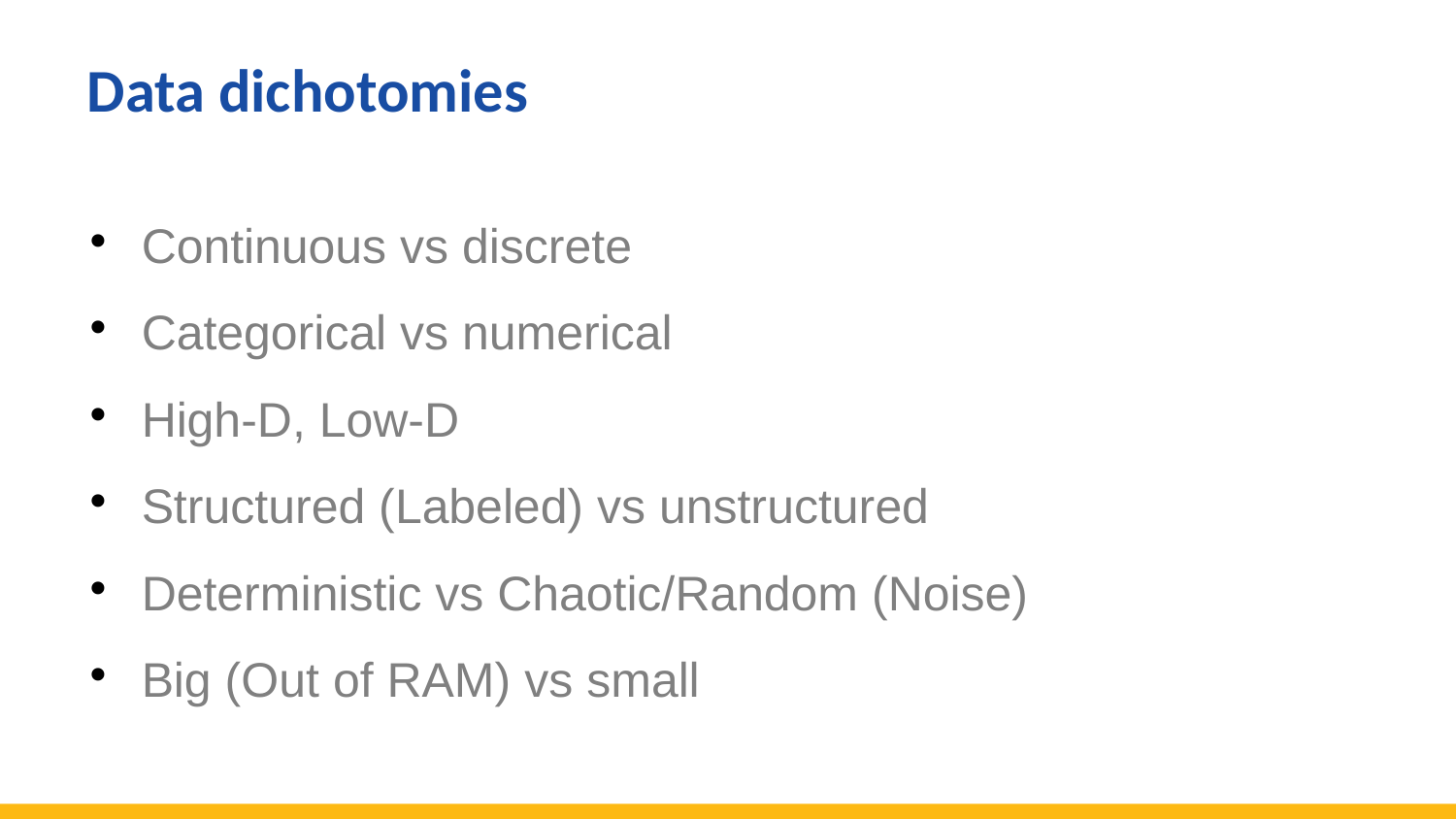

Data dichotomies
Continuous vs discrete
Categorical vs numerical
High-D, Low-D
Structured (Labeled) vs unstructured
Deterministic vs Chaotic/Random (Noise)
Big (Out of RAM) vs small